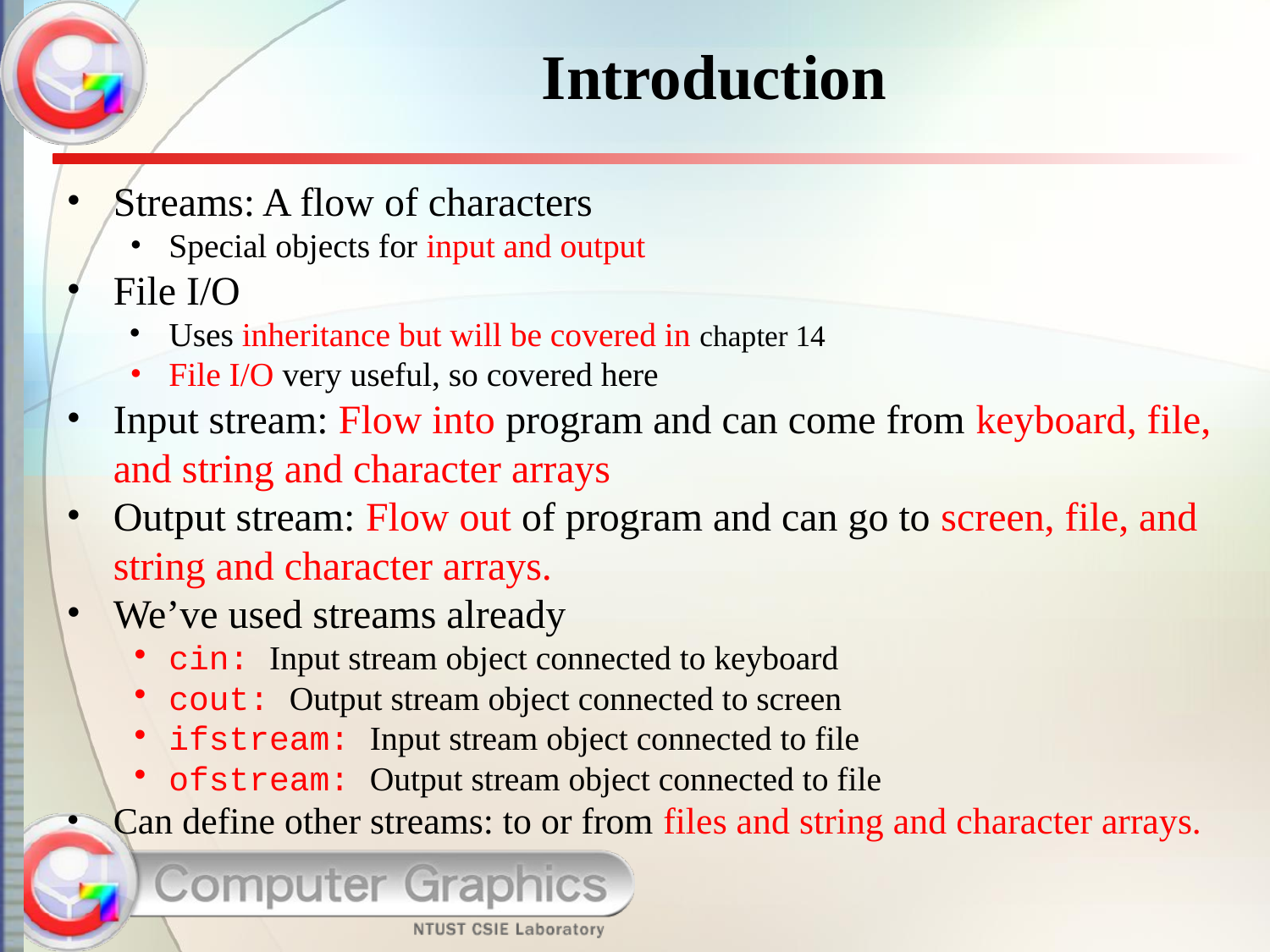

# Introduction
Streams: A flow of characters
Special objects for input and output
File I/O
Uses inheritance but will be covered in chapter 14
File I/O very useful, so covered here
Input stream: Flow into program and can come from keyboard, file, and string and character arrays
Output stream: Flow out of program and can go to screen, file, and string and character arrays.
We’ve used streams already
cin: Input stream object connected to keyboard
cout: Output stream object connected to screen
ifstream: Input stream object connected to file
ofstream: Output stream object connected to file
Can define other streams: to or from files and string and character arrays.